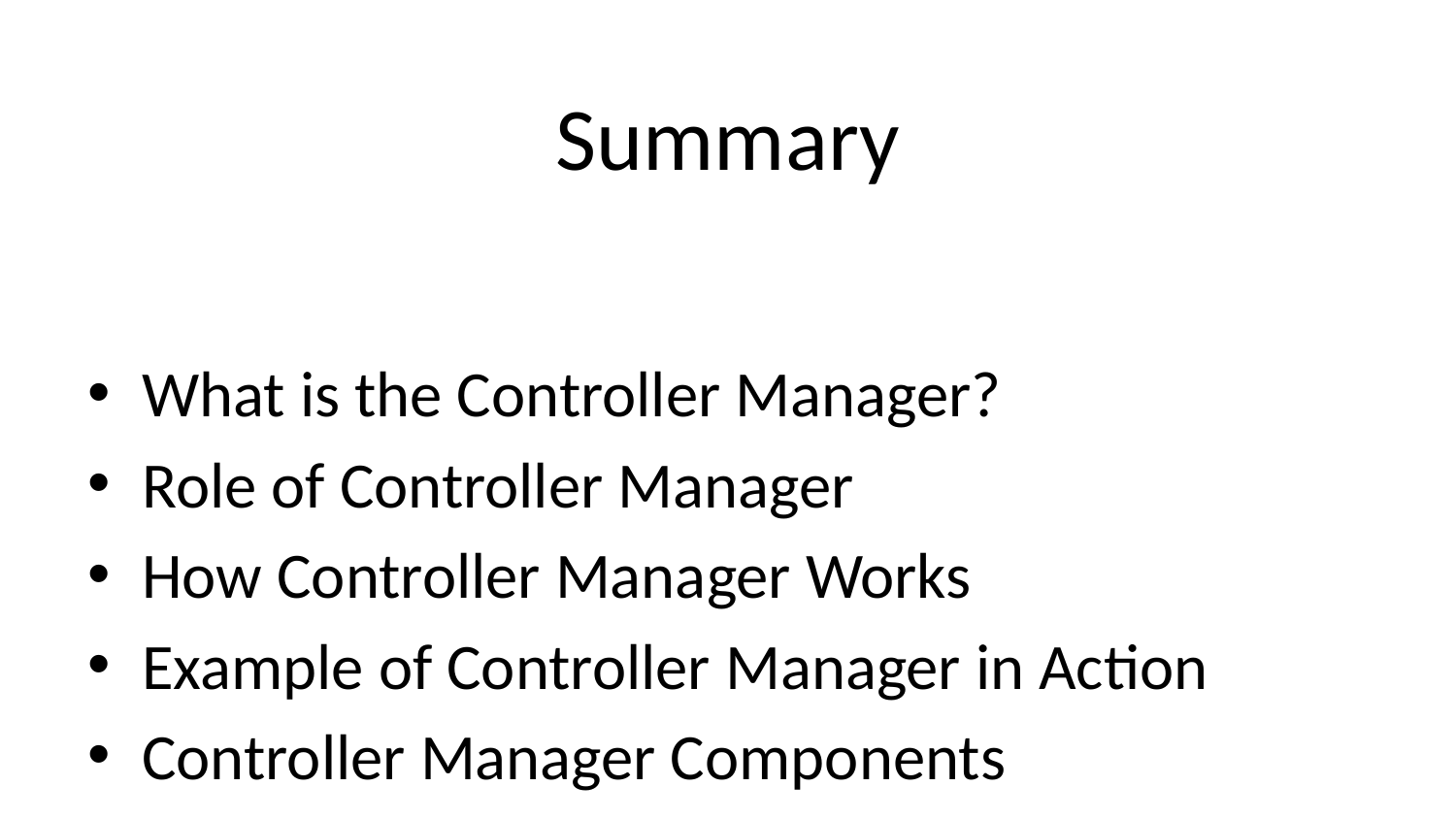

# Summary

What is the Controller Manager?
Role of Controller Manager
How Controller Manager Works
Example of Controller Manager in Action
Controller Manager Components
Controller Manager Architecture
Controller Manager Configuration
Common Controller Manager Commands
Controller Manager Failures
Summary Table of Key Controllers